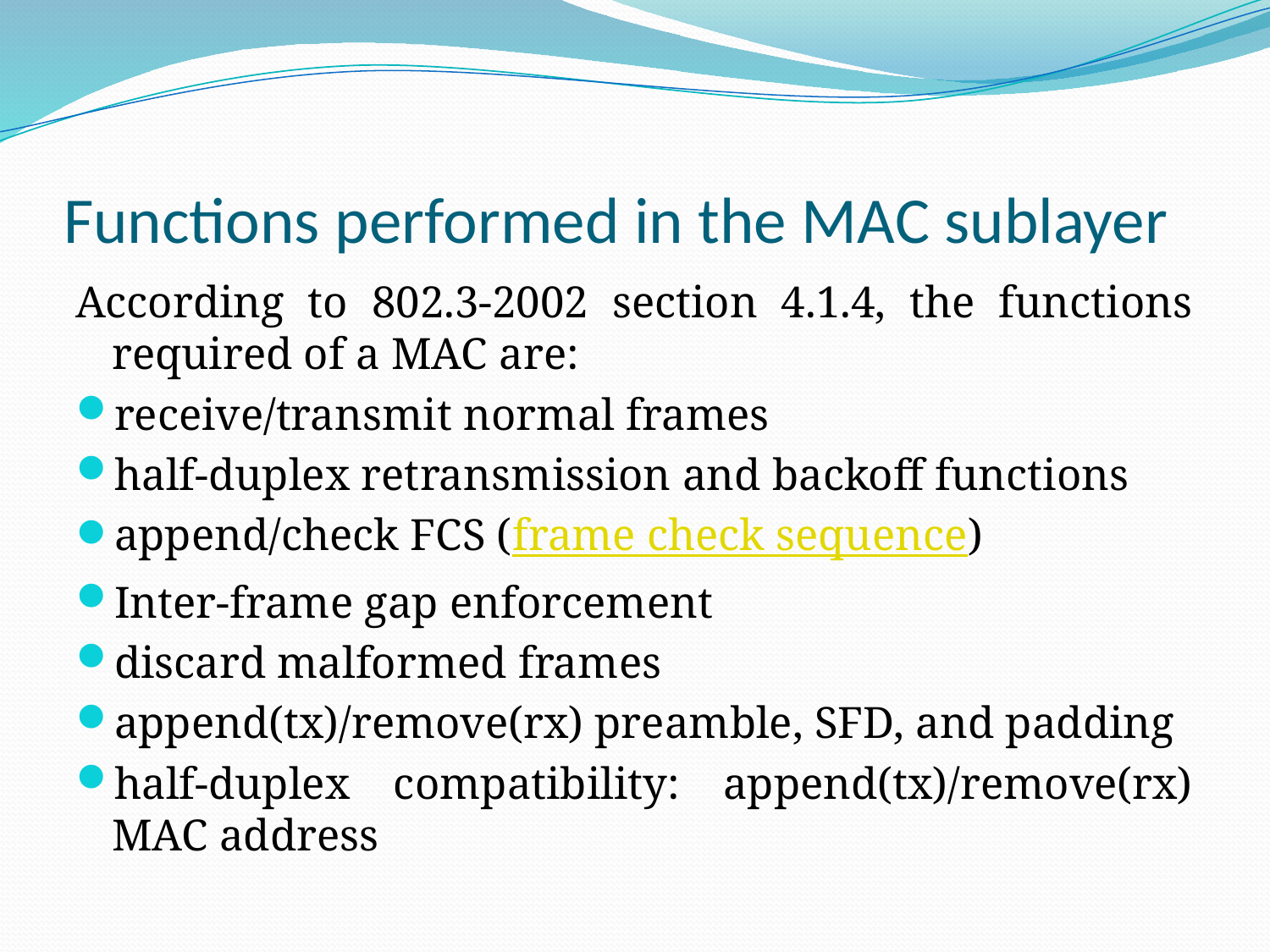

# Functions performed in the MAC sublayer
According to 802.3-2002 section 4.1.4, the functions required of a MAC are:
receive/transmit normal frames
half-duplex retransmission and backoff functions
append/check FCS (frame check sequence)
Inter-frame gap enforcement
discard malformed frames
append(tx)/remove(rx) preamble, SFD, and padding
half-duplex compatibility: append(tx)/remove(rx) MAC address